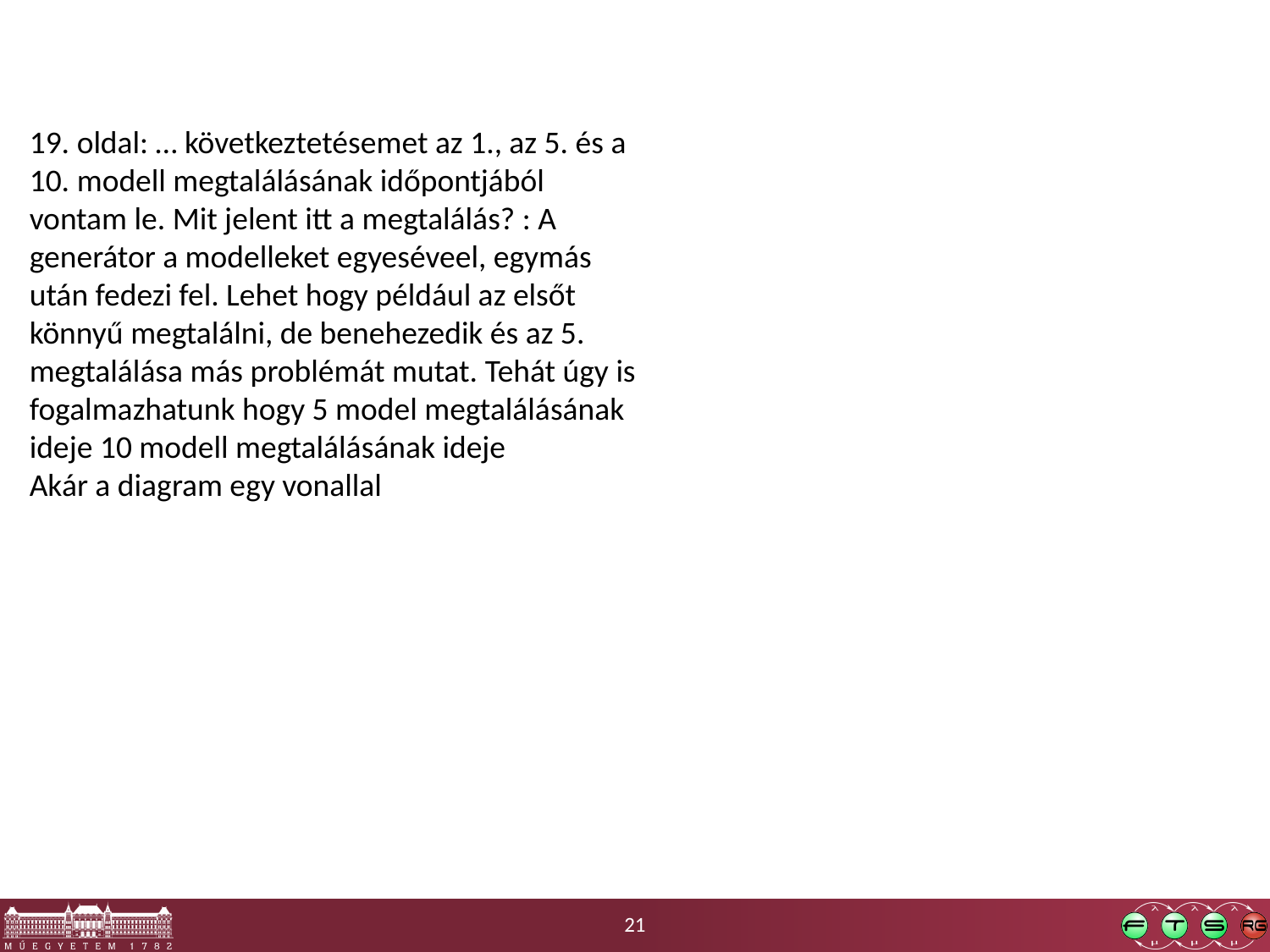

#
19. oldal: … következtetésemet az 1., az 5. és a 10. modell megtalálásának időpontjából vontam le. Mit jelent itt a megtalálás? : A generátor a modelleket egyeséveel, egymás után fedezi fel. Lehet hogy például az elsőt könnyű megtalálni, de benehezedik és az 5. megtalálása más problémát mutat. Tehát úgy is fogalmazhatunk hogy 5 model megtalálásának ideje 10 modell megtalálásának ideje
Akár a diagram egy vonallal
21